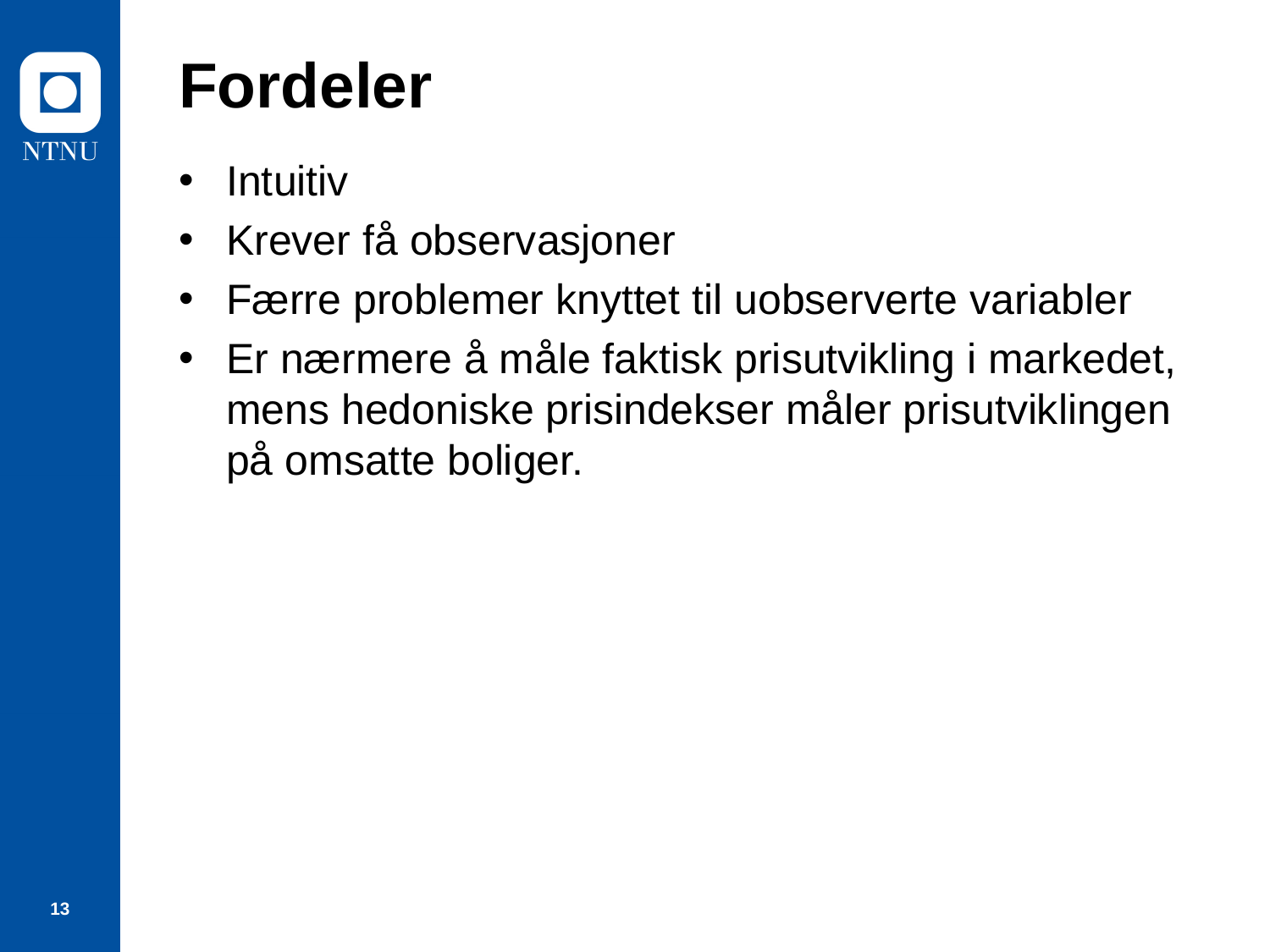

# Fordeler
Intuitiv
Krever få observasjoner
Færre problemer knyttet til uobserverte variabler
Er nærmere å måle faktisk prisutvikling i markedet, mens hedoniske prisindekser måler prisutviklingen på omsatte boliger.